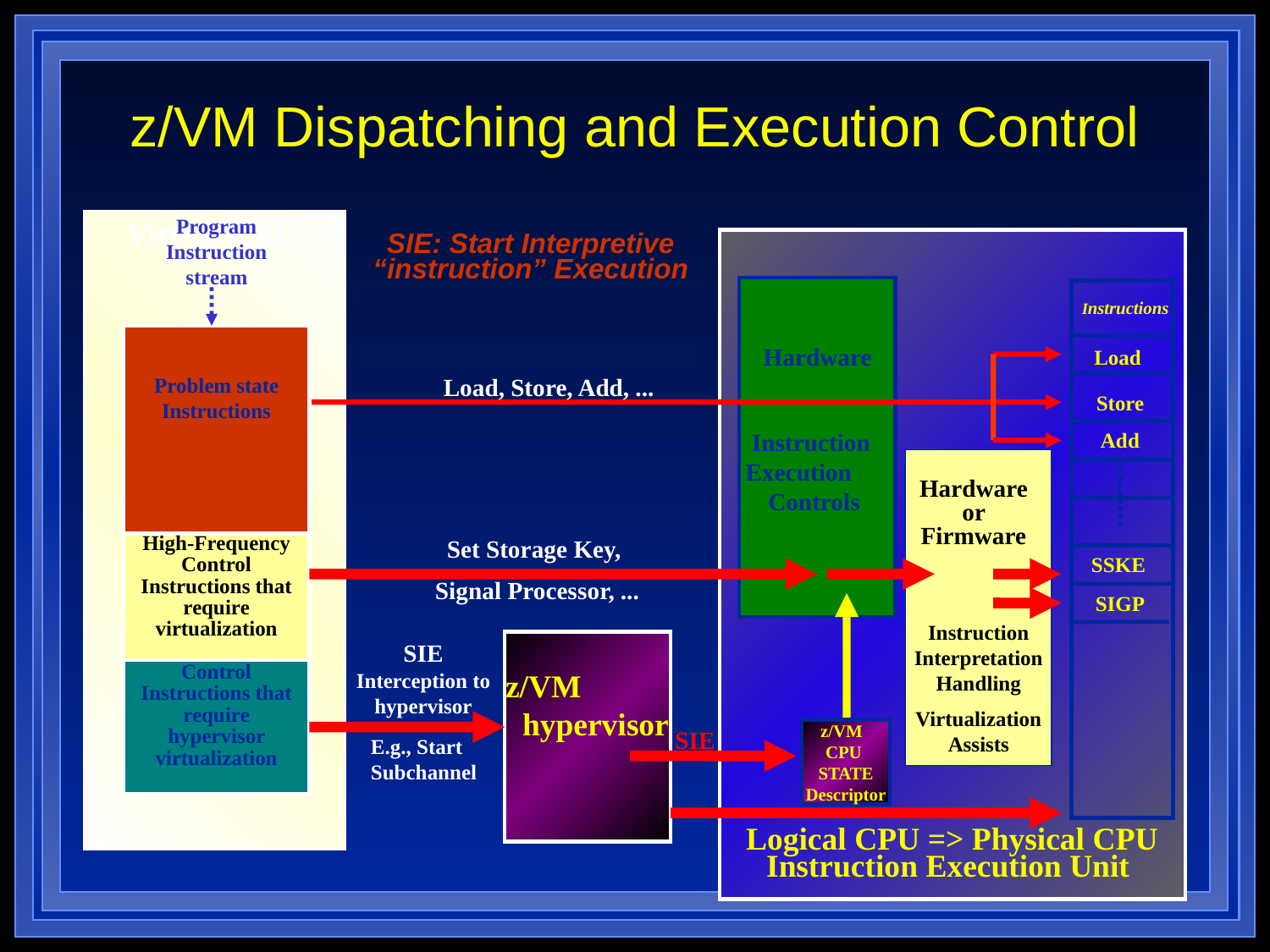

# z/VM Dispatching and Execution Control
Virtual CPU
Program Instruction stream

Problem state Instructions

High-Frequency Control Instructions that require virtualization

Control Instructions that require hypervisor virtualization

SIE: Start Interpretive “instruction” Execution

Instructions

Hardware

Load
Load, Store, Add, ...

Store

Instruction  Execution      Controls

Add

Hardware or Firmware

Set Storage Key,
 Signal Processor, ...

SSKE

SIGP

Instruction Interpretation Handling
Virtualization Assists

SIE Interception to hypervisor

z/VM              hypervisor
SIE
z/VM   CPU
STATE Descriptor

E.g., Start Subchannel

Logical CPU => Physical CPU Instruction Execution Unit